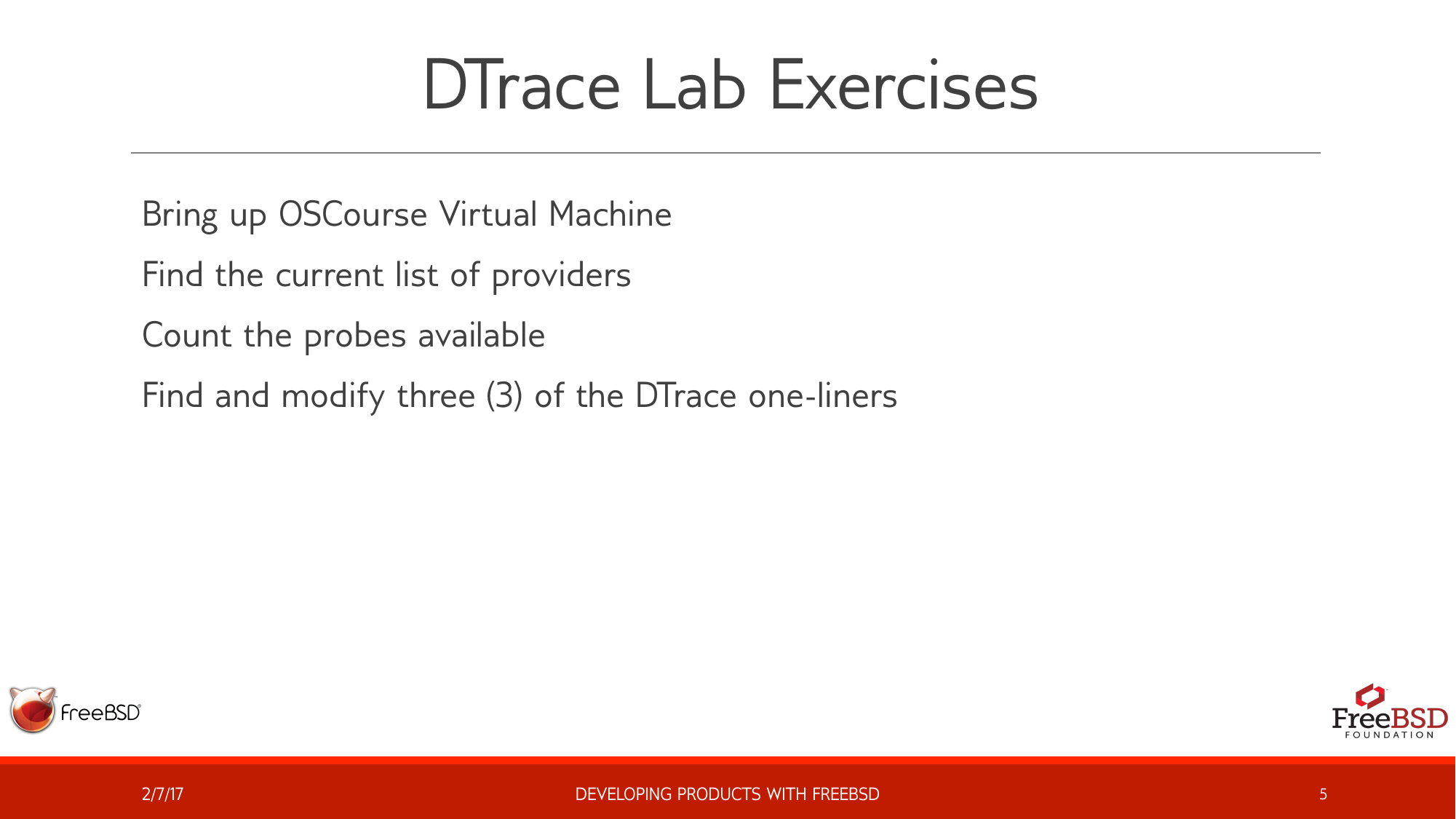

# DTrace Lab Exercises
Bring up OSCourse Virtual Machine
Find the current list of providers
Count the probes available
Find and modify three (3) of the DTrace one-liners
2/7/17
Developing Products with FreeBSD
5